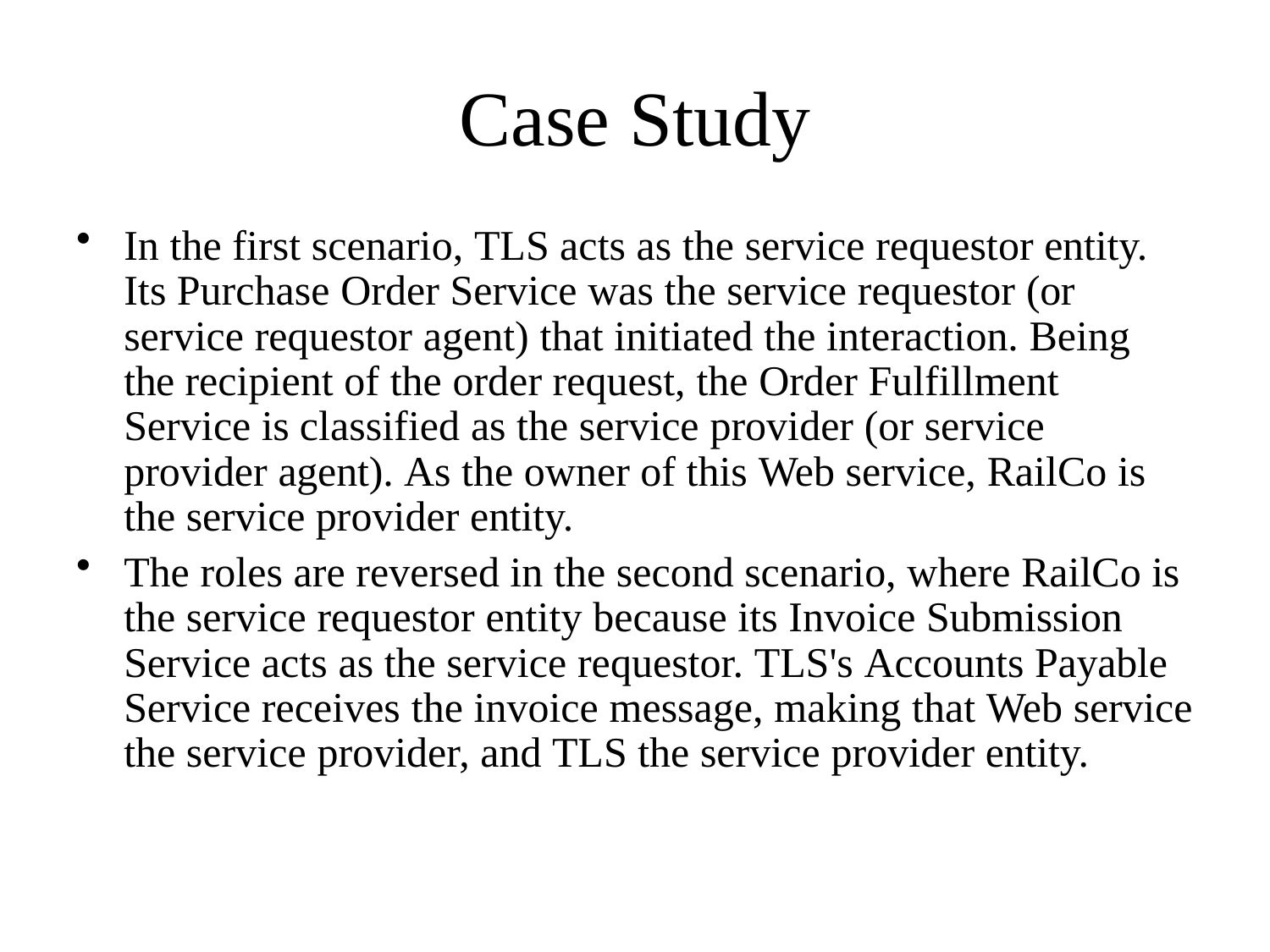

# Case Study
In the first scenario, TLS acts as the service requestor entity. Its Purchase Order Service was the service requestor (or service requestor agent) that initiated the interaction. Being the recipient of the order request, the Order Fulfillment Service is classified as the service provider (or service provider agent). As the owner of this Web service, RailCo is the service provider entity.
The roles are reversed in the second scenario, where RailCo is the service requestor entity because its Invoice Submission Service acts as the service requestor. TLS's Accounts Payable Service receives the invoice message, making that Web service the service provider, and TLS the service provider entity.